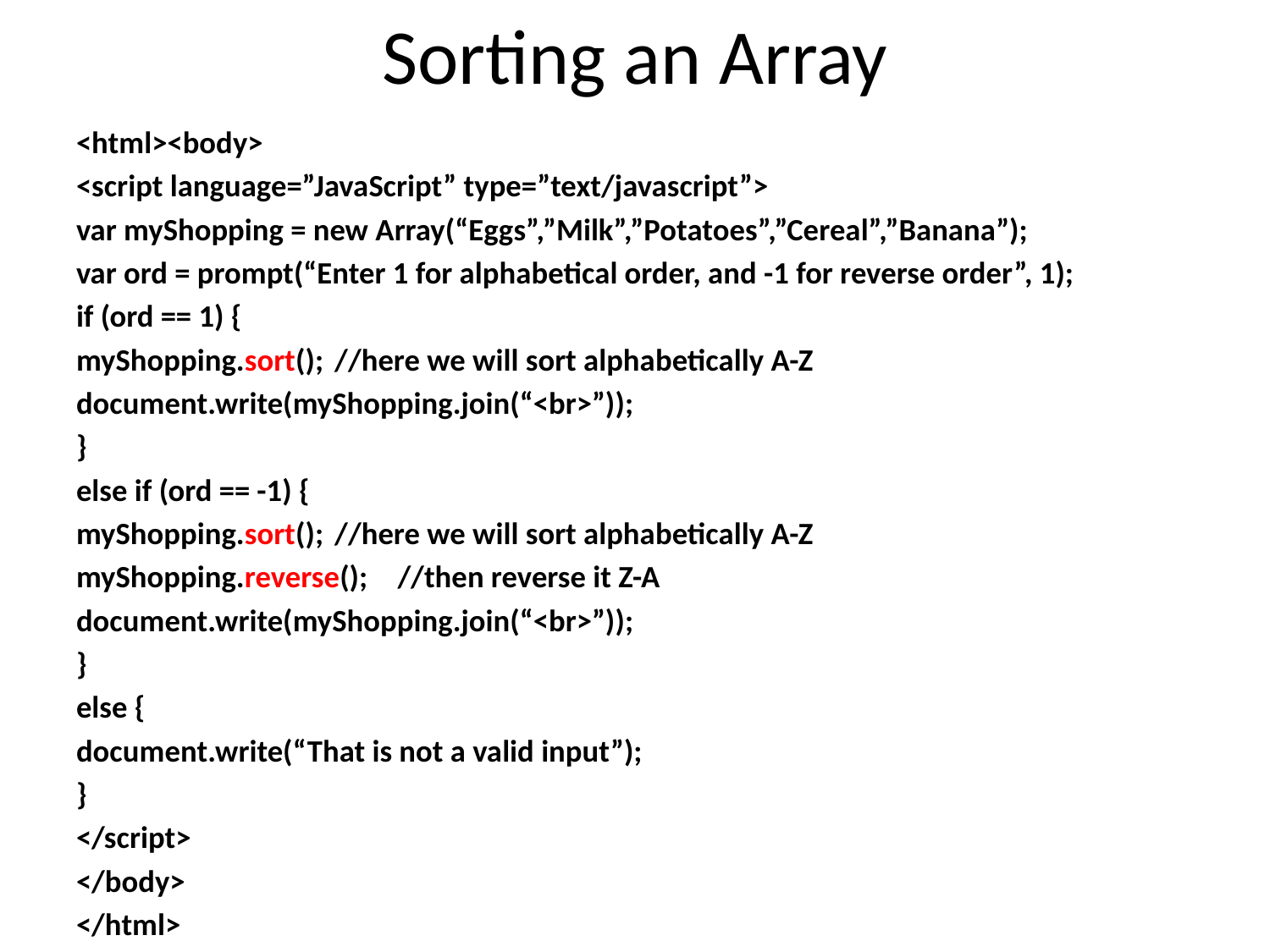

# Sorting an Array
<html><body>
<script language=”JavaScript” type=”text/javascript”>
var myShopping = new Array(“Eggs”,”Milk”,”Potatoes”,”Cereal”,”Banana”);
var ord = prompt(“Enter 1 for alphabetical order, and -1 for reverse order”, 1);
if (ord == 1) {
myShopping.sort();		 //here we will sort alphabetically A-Z
document.write(myShopping.join(“<br>”));
}
else if (ord == -1) {
myShopping.sort();		 //here we will sort alphabetically A-Z
myShopping.reverse();		//then reverse it Z-A
document.write(myShopping.join(“<br>”));
}
else {
document.write(“That is not a valid input”);
}
</script>
</body>
</html>